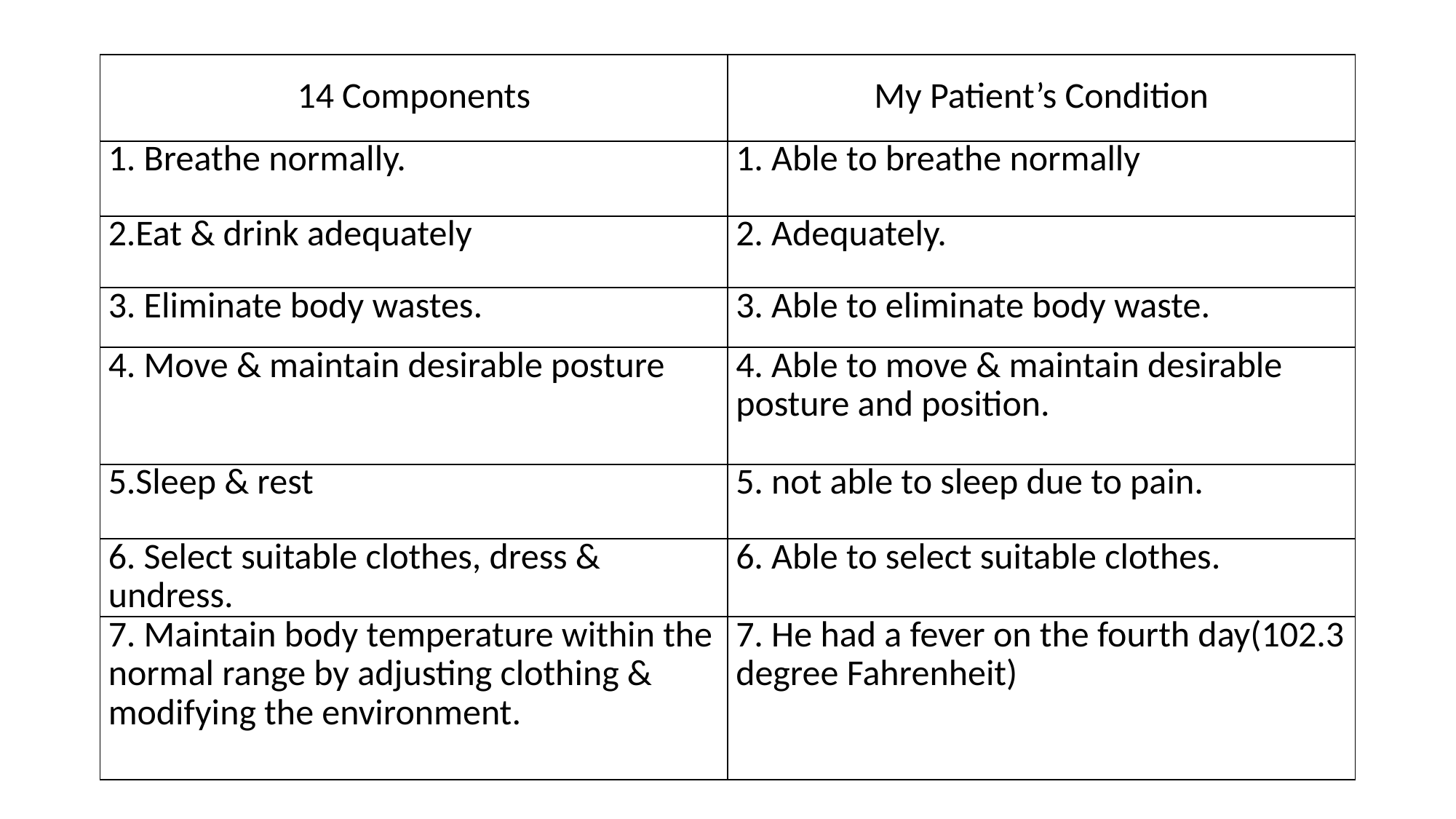

#
| 14 Components | My Patient’s Condition |
| --- | --- |
| 1. Breathe normally. | 1. Able to breathe normally |
| 2.Eat & drink adequately | 2. Adequately. |
| 3. Eliminate body wastes. | 3. Able to eliminate body waste. |
| 4. Move & maintain desirable posture | 4. Able to move & maintain desirable posture and position. |
| 5.Sleep & rest | 5. not able to sleep due to pain. |
| 6. Select suitable clothes, dress & undress. | 6. Able to select suitable clothes. |
| 7. Maintain body temperature within the normal range by adjusting clothing & modifying the environment. | 7. He had a fever on the fourth day(102.3 degree Fahrenheit) |